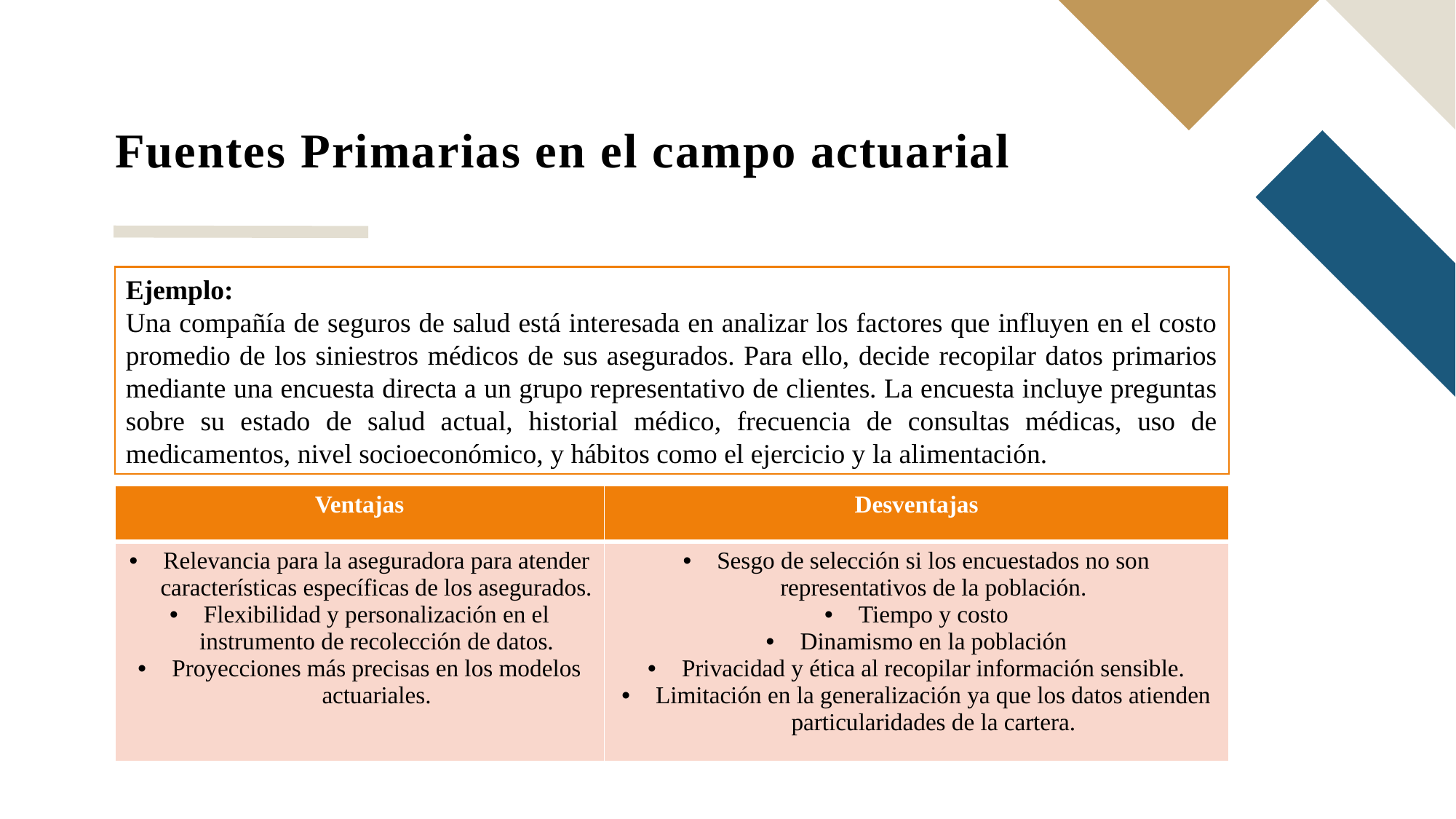

# Fuentes Primarias en el campo actuarial
Ejemplo:
Una compañía de seguros de salud está interesada en analizar los factores que influyen en el costo promedio de los siniestros médicos de sus asegurados. Para ello, decide recopilar datos primarios mediante una encuesta directa a un grupo representativo de clientes. La encuesta incluye preguntas sobre su estado de salud actual, historial médico, frecuencia de consultas médicas, uso de medicamentos, nivel socioeconómico, y hábitos como el ejercicio y la alimentación.
| Ventajas | Desventajas |
| --- | --- |
| Relevancia para la aseguradora para atender características específicas de los asegurados. Flexibilidad y personalización en el instrumento de recolección de datos. Proyecciones más precisas en los modelos actuariales. | Sesgo de selección si los encuestados no son representativos de la población. Tiempo y costo Dinamismo en la población Privacidad y ética al recopilar información sensible. Limitación en la generalización ya que los datos atienden particularidades de la cartera. |